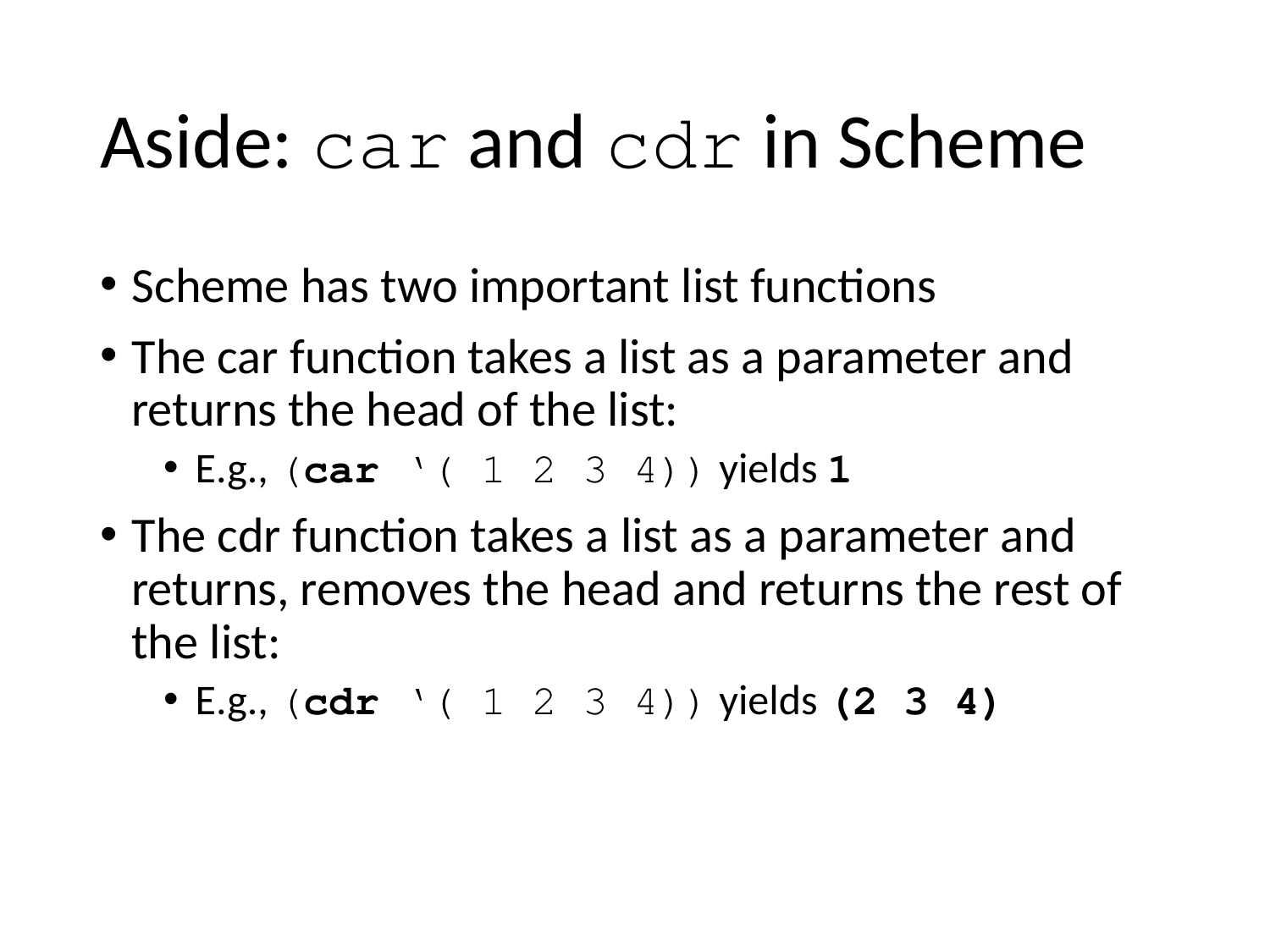

# Aside: car and cdr in Scheme
Scheme has two important list functions
The car function takes a list as a parameter and returns the head of the list:
E.g., (car ‘( 1 2 3 4)) yields 1
The cdr function takes a list as a parameter and returns, removes the head and returns the rest of the list:
E.g., (cdr ‘( 1 2 3 4)) yields (2 3 4)